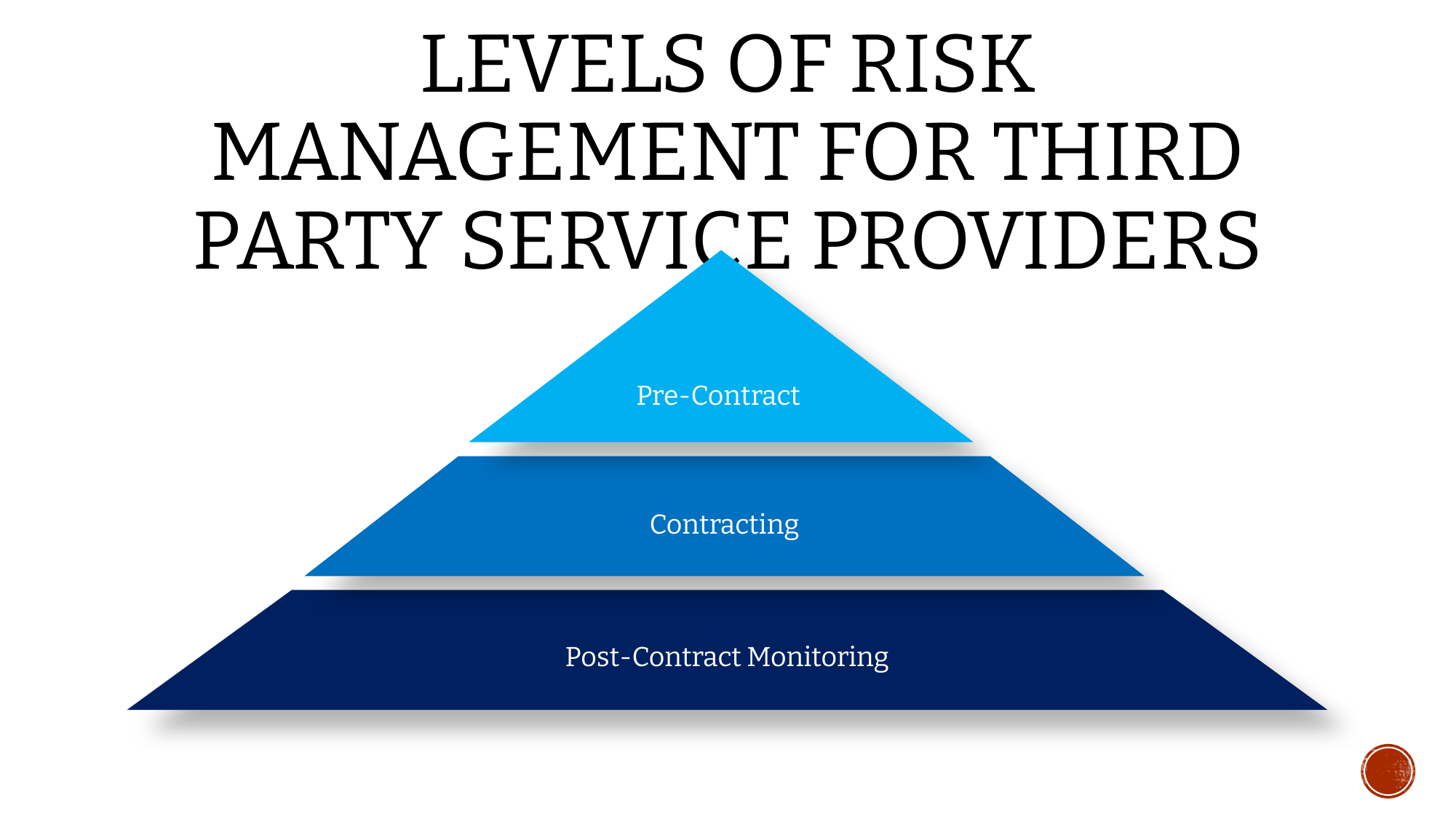

# Levels of risk management for third party service providers
Pre-Contract
Contracting
Post-Contract Monitoring